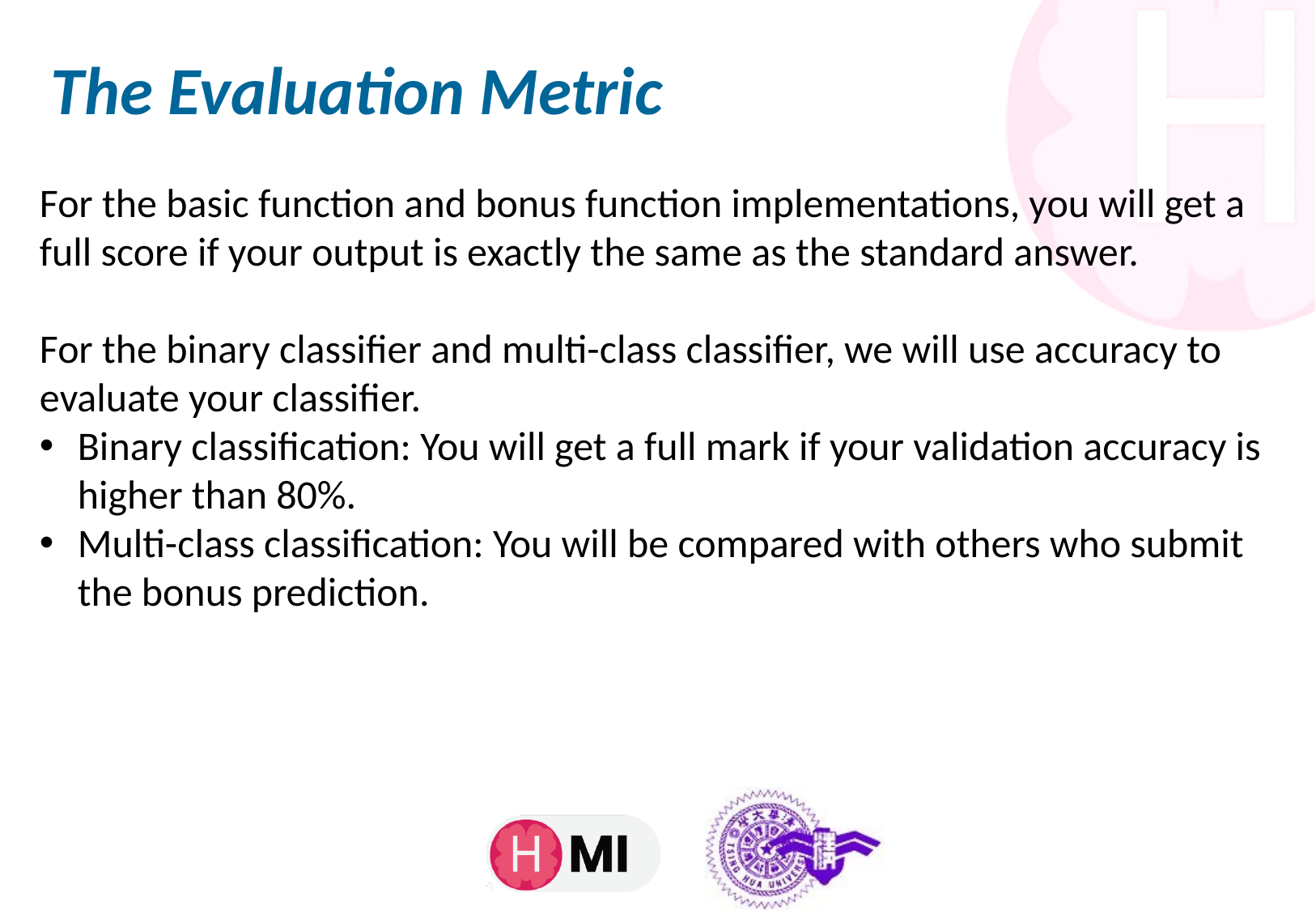

# The Evaluation Metric
For the basic function and bonus function implementations, you will get a full score if your output is exactly the same as the standard answer.

For the binary classifier and multi-class classifier, we will use accuracy to evaluate your classifier.
Binary classification: You will get a full mark if your validation accuracy is higher than 80%.
Multi-class classification: You will be compared with others who submit the bonus prediction.